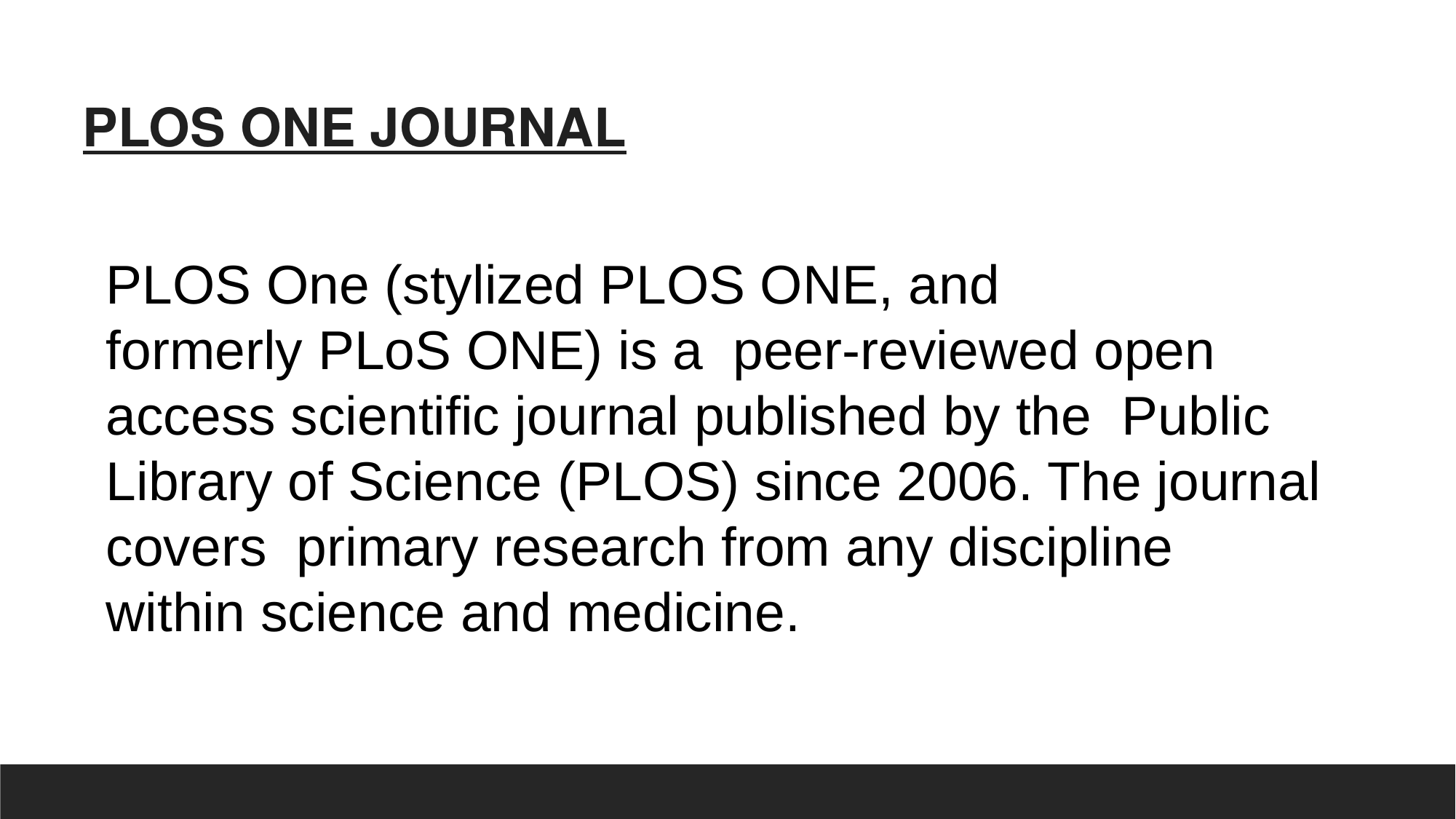

PLOS ONE JOURNAL
PLOS One (stylized PLOS ONE, and formerly PLoS ONE) is a  peer-reviewed open access scientific journal published by the  Public Library of Science (PLOS) since 2006. The journal covers  primary research from any discipline within science and medicine.